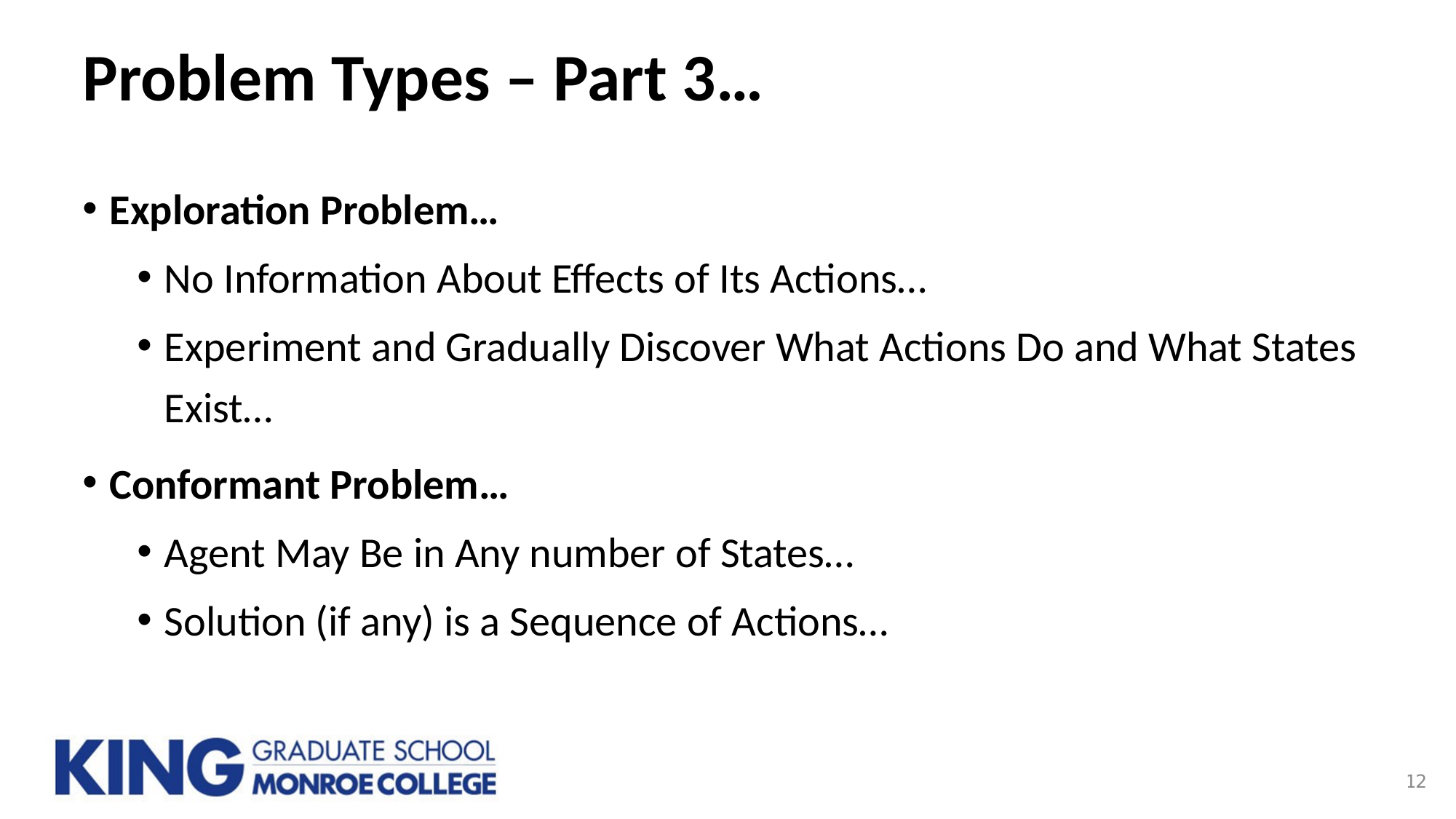

# Problem Types – Part 3…
Exploration Problem…
No Information About Effects of Its Actions…
Experiment and Gradually Discover What Actions Do and What States Exist…
Conformant Problem…
Agent May Be in Any number of States…
Solution (if any) is a Sequence of Actions…
12